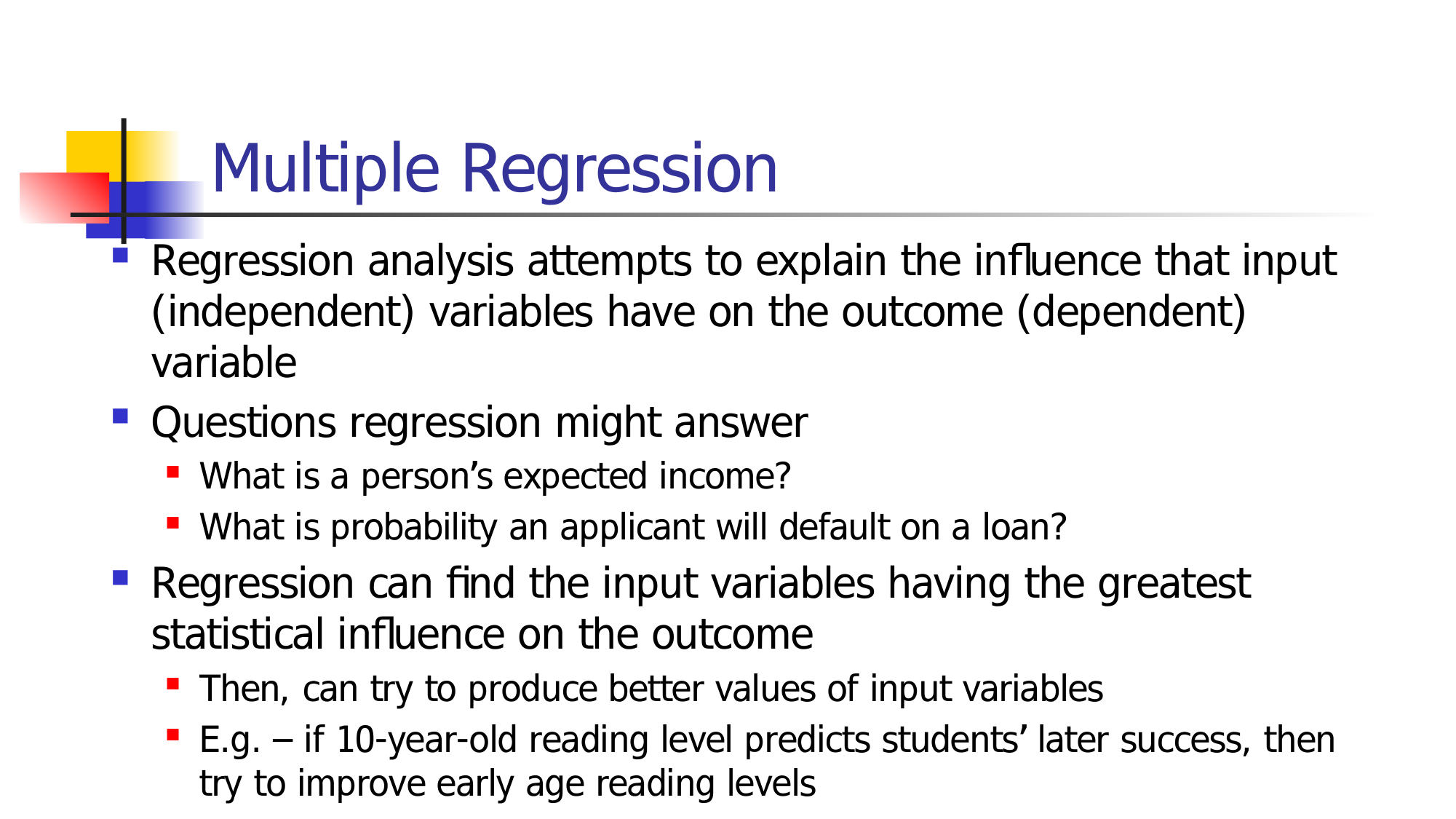

# Multiple Regression
Regression analysis attempts to explain the influence that input (independent) variables have on the outcome (dependent) variable
Questions regression might answer
What is a person’s expected income?
What is probability an applicant will default on a loan?
Regression can find the input variables having the greatest statistical influence on the outcome
Then, can try to produce better values of input variables
E.g. – if 10-year-old reading level predicts students’ later success, then try to improve early age reading levels